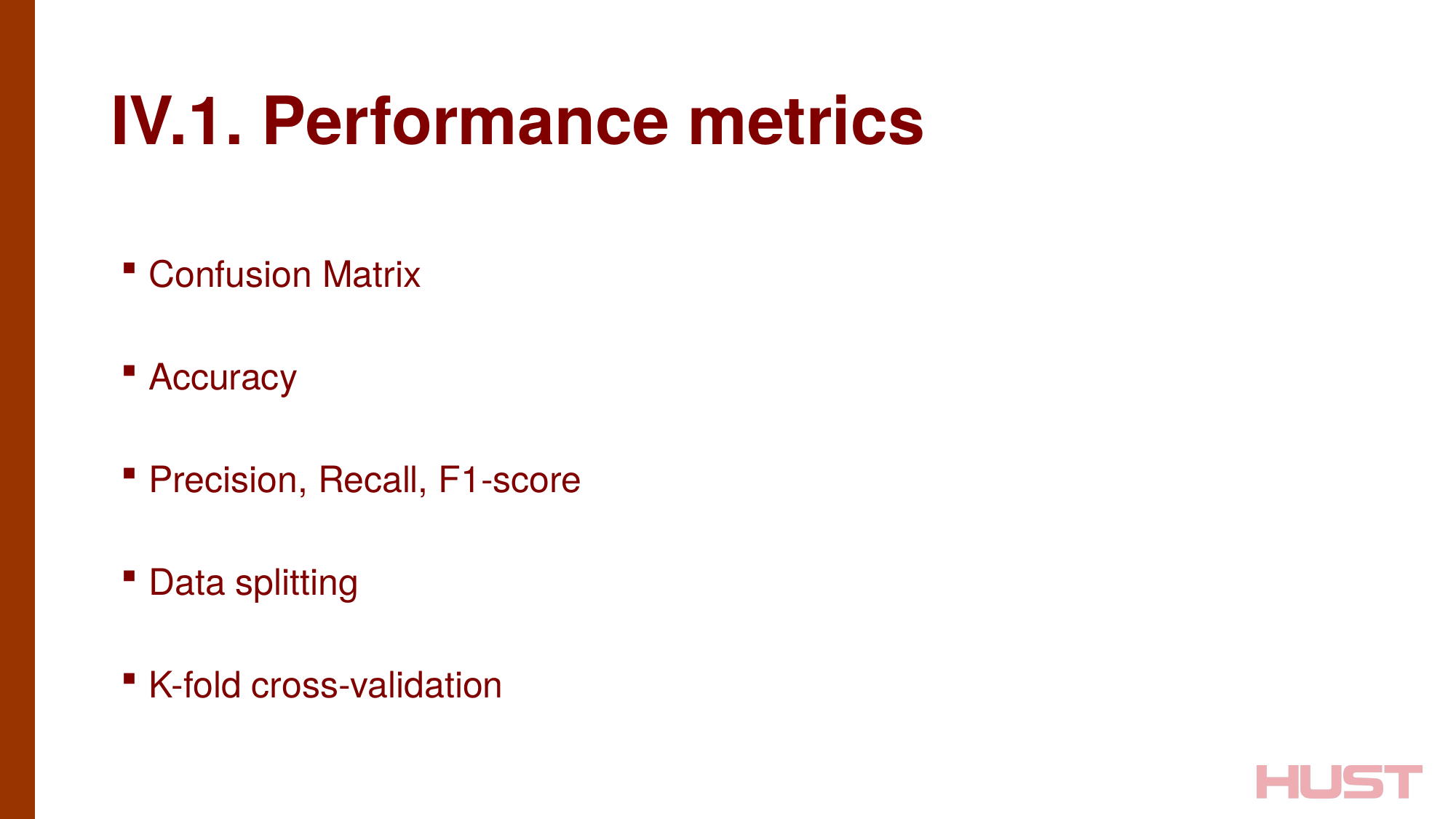

# IV.1. Performance metrics
Confusion Matrix
Accuracy
Precision, Recall, F1-score
Data splitting
K-fold cross-validation